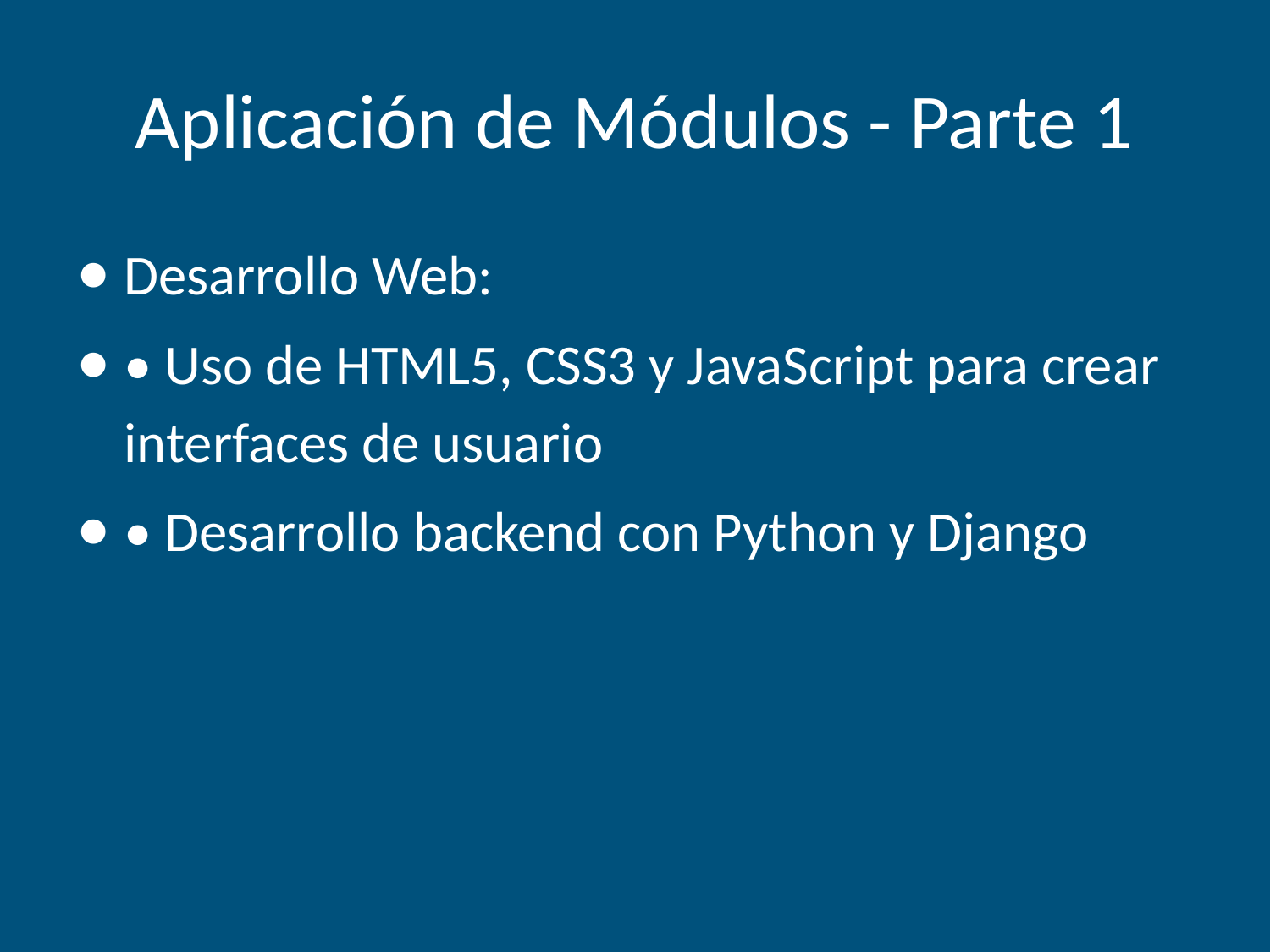

# Aplicación de Módulos - Parte 1
Desarrollo Web:
• Uso de HTML5, CSS3 y JavaScript para crear interfaces de usuario
• Desarrollo backend con Python y Django